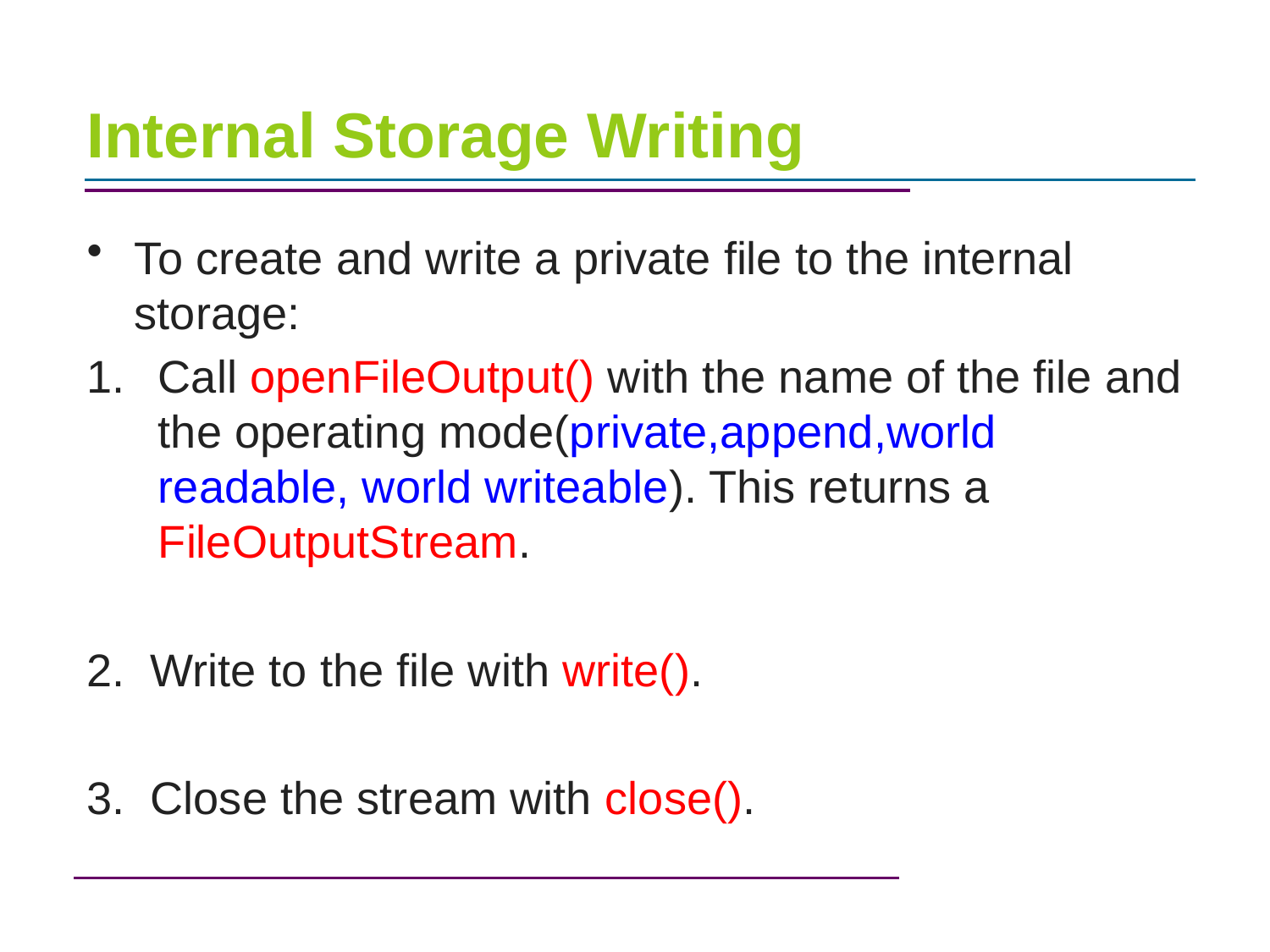

# Internal Storage Writing
To create and write a private file to the internal storage:
Call openFileOutput() with the name of the file and the operating mode(private,append,world readable, world writeable). This returns a FileOutputStream. F
ileOutputStream.
2.  Write to the file with write().

3.  Close the stream with close().